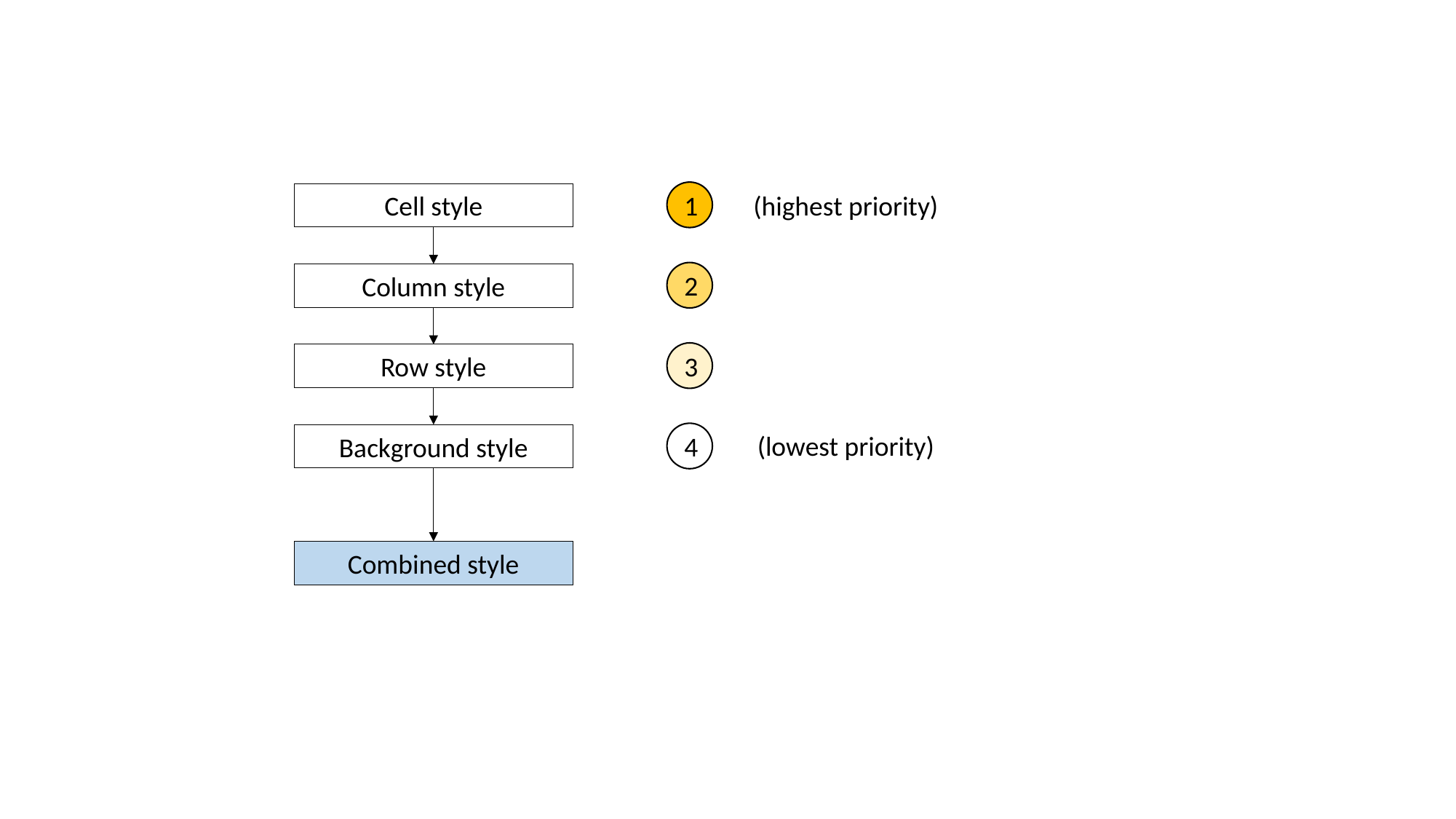

1
Cell style
(highest priority)
2
Column style
3
Row style
4
(lowest priority)
Background style
Combined style